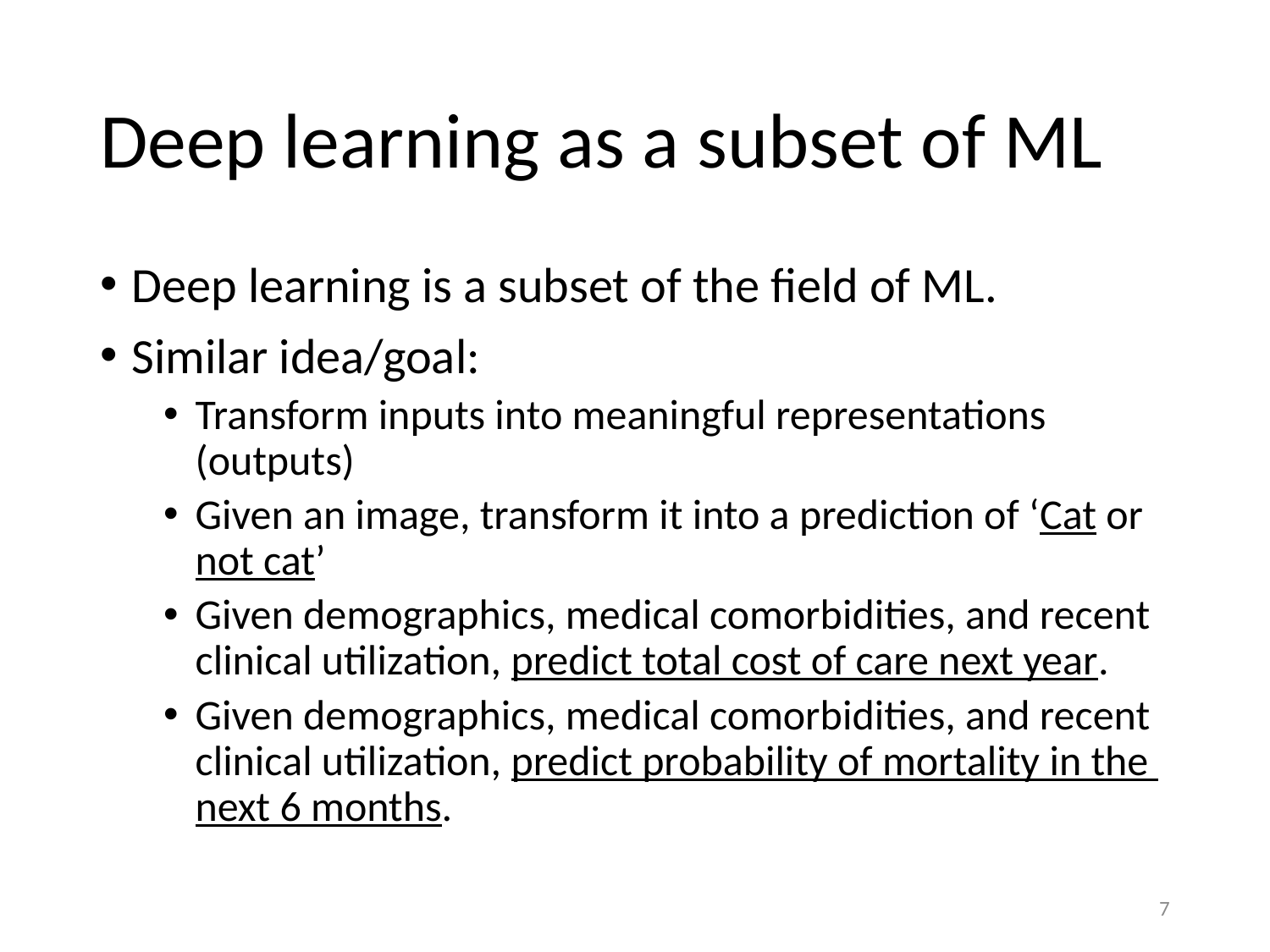

# Deep learning as a subset of ML
Deep learning is a subset of the field of ML.
Similar idea/goal:
Transform inputs into meaningful representations (outputs)
Given an image, transform it into a prediction of ‘Cat or not cat’
Given demographics, medical comorbidities, and recent clinical utilization, predict total cost of care next year.
Given demographics, medical comorbidities, and recent clinical utilization, predict probability of mortality in the  next 6 months.

7